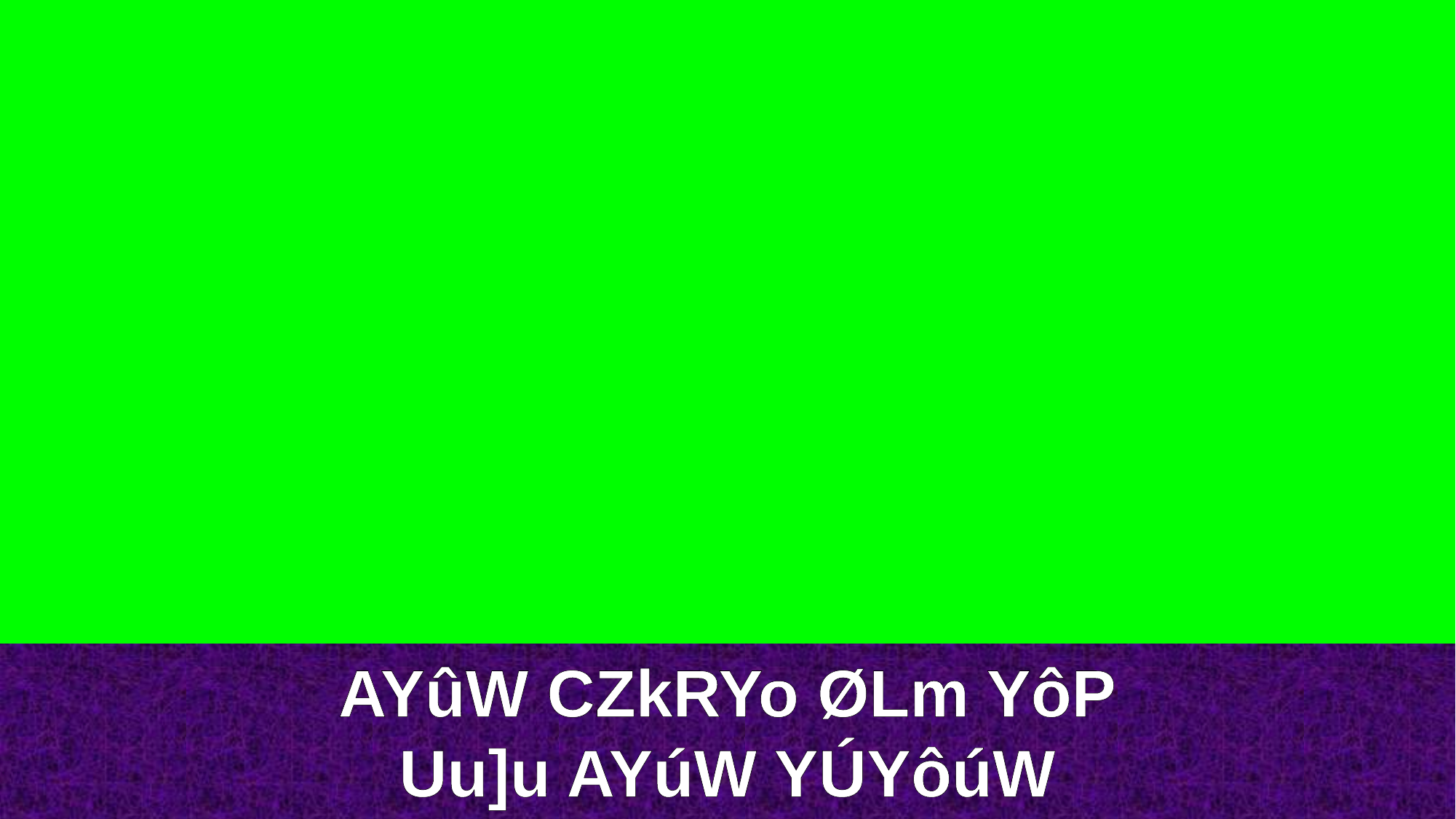

AYûW CZkRYo ØLm YôP
Uu]u AYúW YÚYôúW